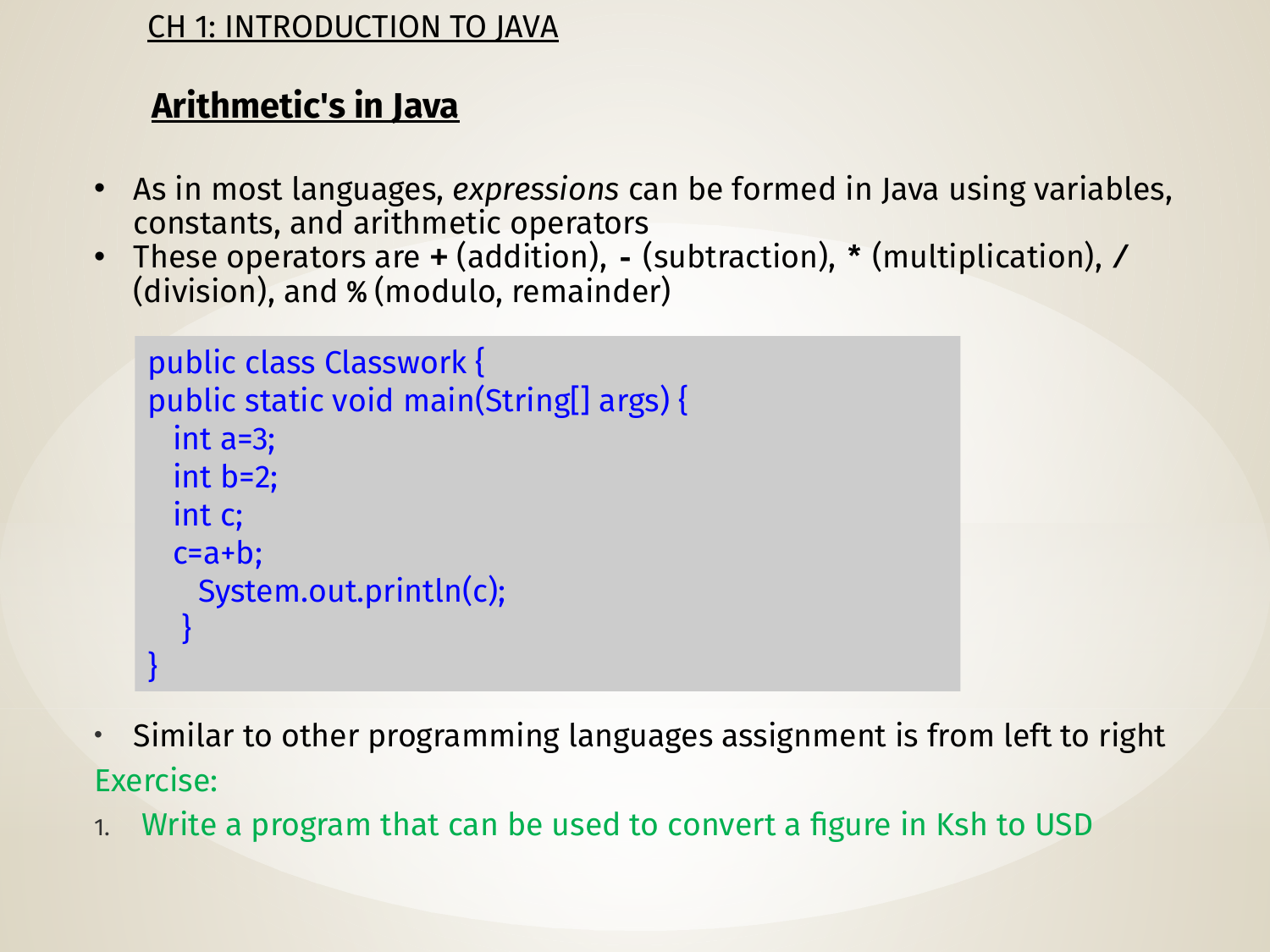

# Arithmetic's in Java
As in most languages, expressions can be formed in Java using variables, constants, and arithmetic operators
These operators are + (addition), - (subtraction), * (multiplication), / (division), and % (modulo, remainder)

Similar to other programming languages assignment is from left to right
Exercise:
Write a program that can be used to convert a figure in Ksh to USD
public class Classwork {
public static void main(String[] args) {
   int a=3;
   int b=2;
   int c;
   c=a+b;
      System.out.println(c);
    }
}